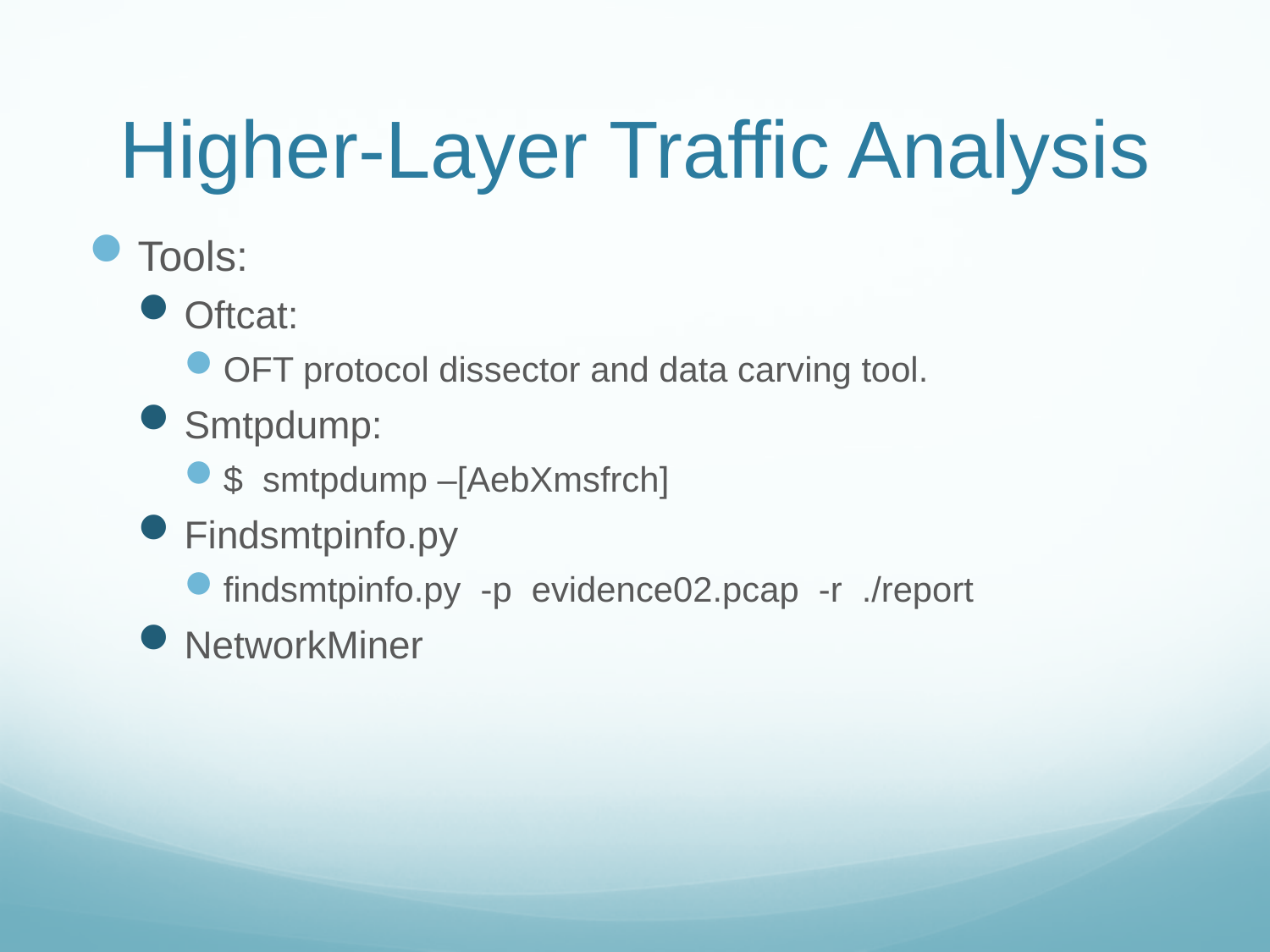

# Higher-Layer Traffic Analysis
Tools:
Oftcat:
OFT protocol dissector and data carving tool.
Smtpdump:
$  smtpdump –[AebXmsfrch]
Findsmtpinfo.py
findsmtpinfo.py  -p  evidence02.pcap  -r  ./report
NetworkMiner